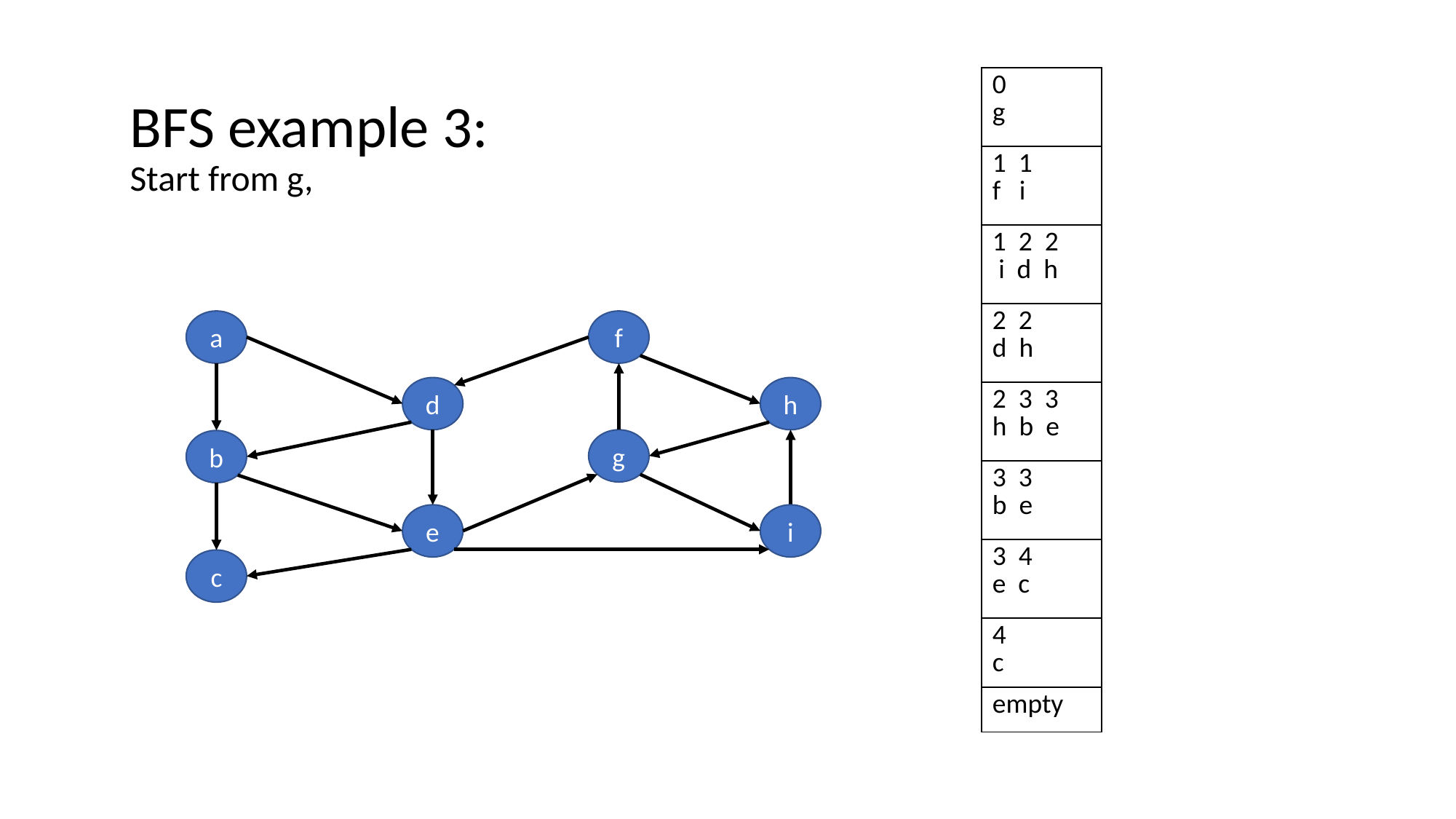

| 0 g |
| --- |
| 1 1 f i |
| 1 2 2 i d h |
| 2 2 d h |
| 2 3 3 h b e |
| 3 3 b e |
| 3 4 e c |
| 4 c |
| empty |
# BFS example 3: Start from g,
a
f
d
h
g
b
e
i
c